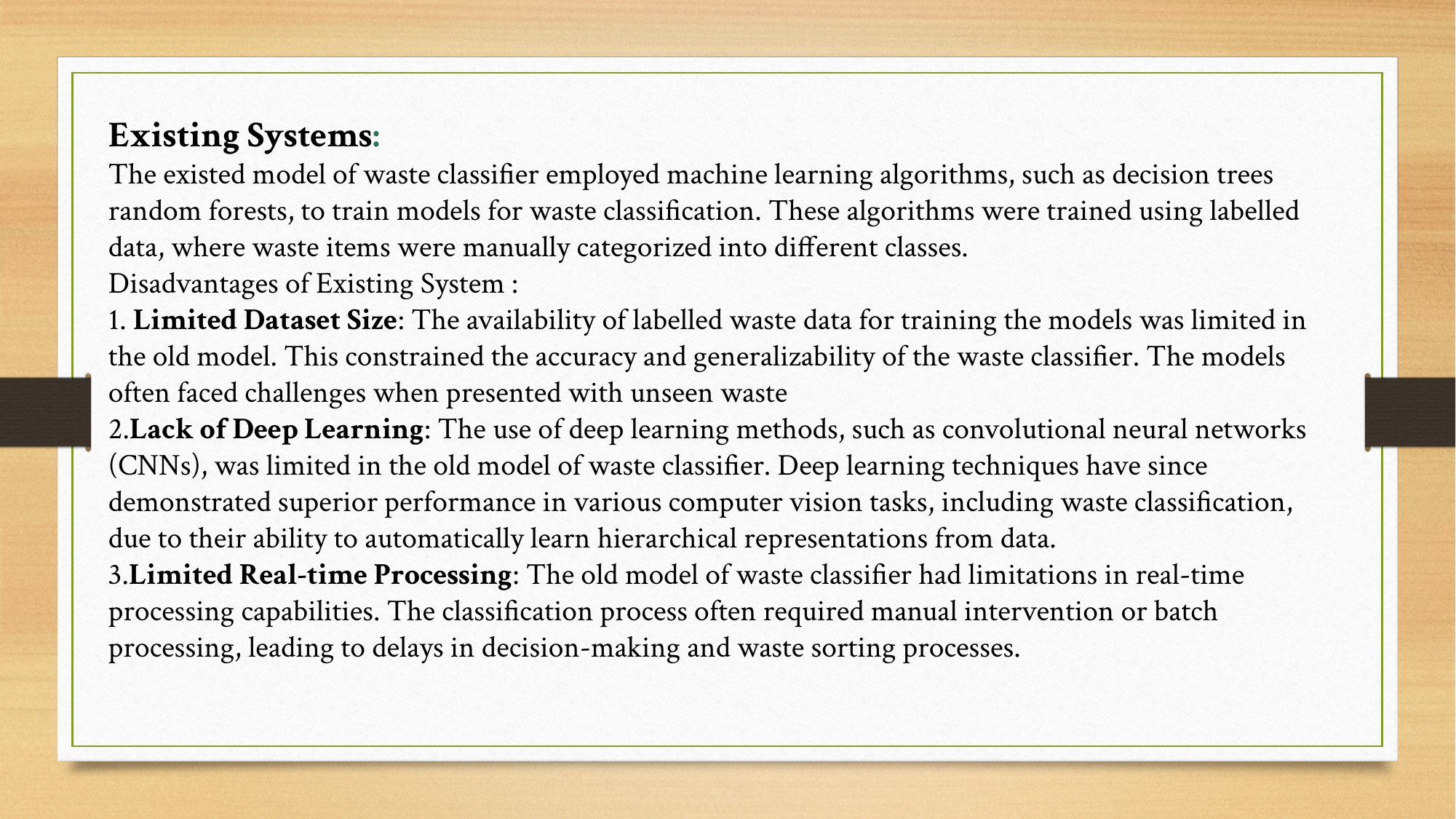

Existing Systems:
The existed model of waste classifier employed machine learning algorithms, such as decision trees random forests, to train models for waste classification. These algorithms were trained using labelled data, where waste items were manually categorized into different classes.
Disadvantages of Existing System :
1. Limited Dataset Size: The availability of labelled waste data for training the models was limited in the old model. This constrained the accuracy and generalizability of the waste classifier. The models often faced challenges when presented with unseen waste
2.Lack of Deep Learning: The use of deep learning methods, such as convolutional neural networks (CNNs), was limited in the old model of waste classifier. Deep learning techniques have since demonstrated superior performance in various computer vision tasks, including waste classification, due to their ability to automatically learn hierarchical representations from data.
3.Limited Real-time Processing: The old model of waste classifier had limitations in real-time processing capabilities. The classification process often required manual intervention or batch processing, leading to delays in decision-making and waste sorting processes.